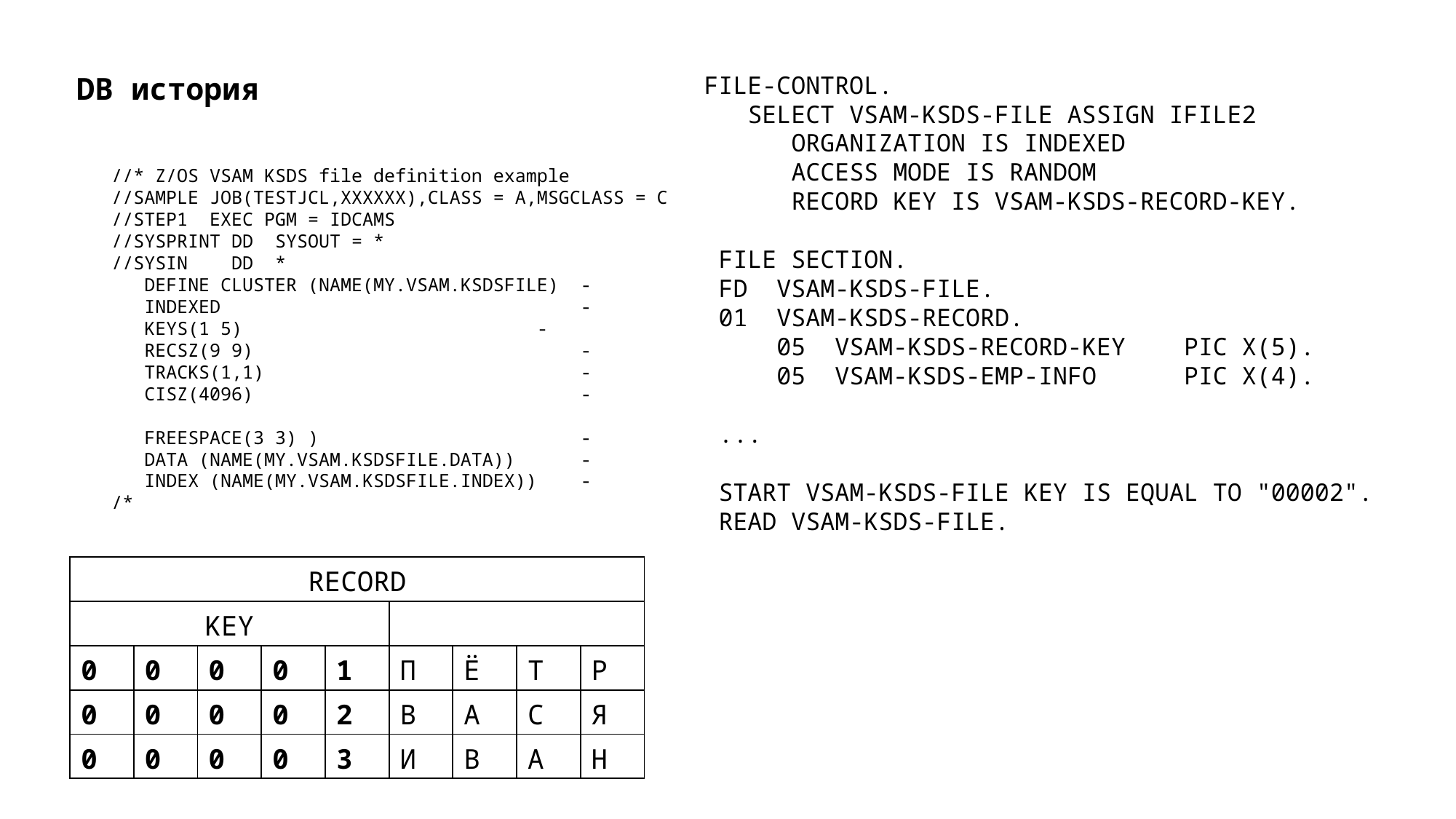

DB история
  FILE-CONTROL.
     SELECT VSAM-KSDS-FILE ASSIGN IFILE2
        ORGANIZATION IS INDEXED
        ACCESS MODE IS RANDOM
        RECORD KEY IS VSAM-KSDS-RECORD-KEY.

   FILE SECTION.
   FD  VSAM-KSDS-FILE.
   01  VSAM-KSDS-RECORD.
       05  VSAM-KSDS-RECORD-KEY    PIC X(5).
       05  VSAM-KSDS-EMP-INFO      PIC X(4).

   ...

   START VSAM-KSDS-FILE KEY IS EQUAL TO "00002".
   READ VSAM-KSDS-FILE.
//* Z/OS VSAM KSDS file definition example
//SAMPLE JOB(TESTJCL,XXXXXX),CLASS = A,MSGCLASS = C
//STEP1  EXEC PGM = IDCAMS
//SYSPRINT DD  SYSOUT = *
//SYSIN    DD  *
   DEFINE CLUSTER (NAME(MY.VSAM.KSDSFILE)  -
   INDEXED                                 -
   KEYS(1 5)	                   -
   RECSZ(9 9)                              -
   TRACKS(1,1)                             -
   CISZ(4096)                              -
   FREESPACE(3 3) )                        -
   DATA (NAME(MY.VSAM.KSDSFILE.DATA))      -
   INDEX (NAME(MY.VSAM.KSDSFILE.INDEX))    -
/*

| RECORD |  |  |  |  |  |  |  |  |
| --- | --- | --- | --- | --- | --- | --- | --- | --- |
| KEY |  |  |  |  |  |  |  |  |
| 0 | 0 | 0 | 0 | 1 | П | Ё | Т | Р |
| 0 | 0 | 0 | 0 | 2 | В | А | С | Я |
| 0 | 0 | 0 | 0 | 3 | И | В | А | Н |